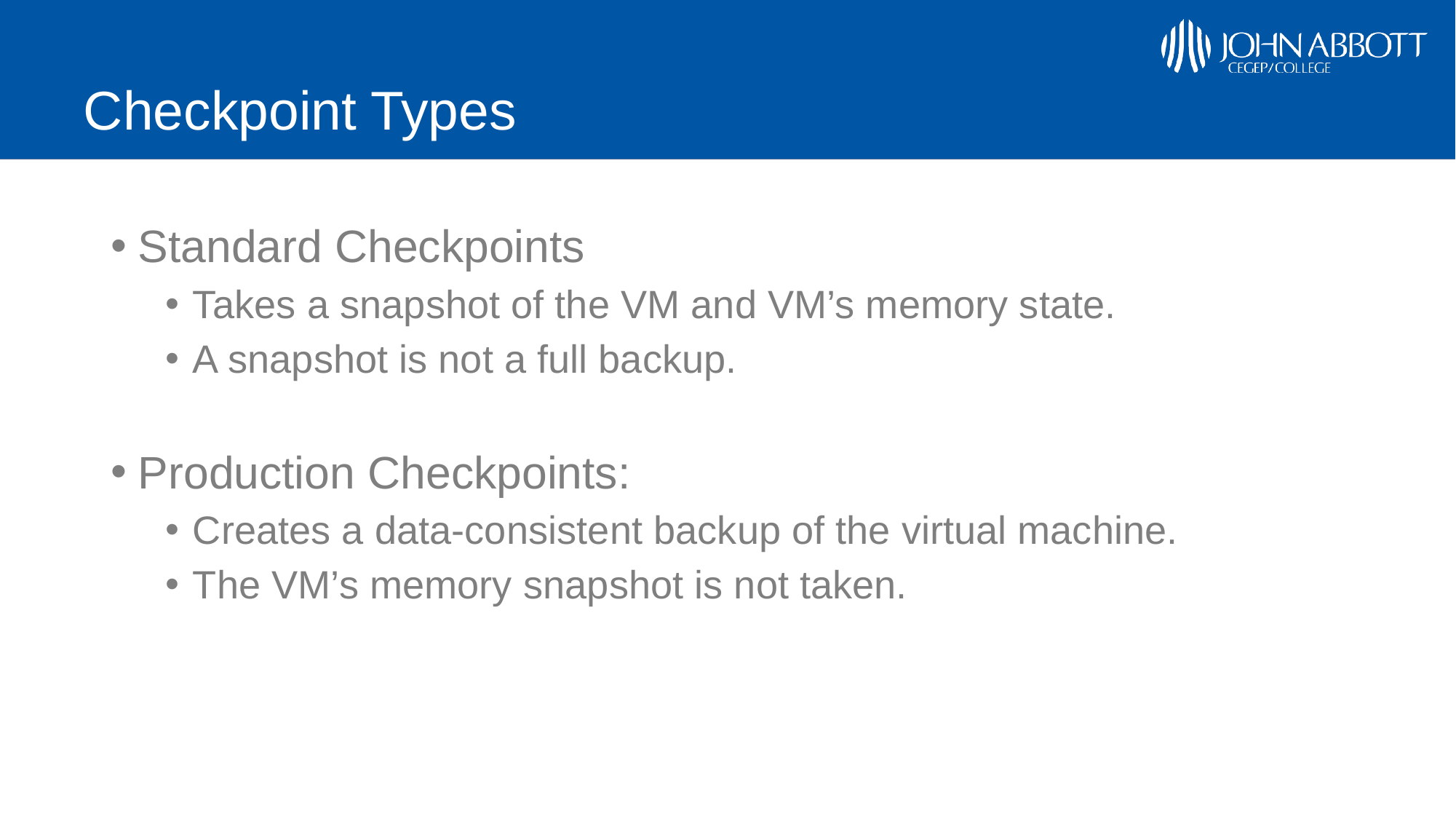

# Checkpoint Types
Standard Checkpoints
Takes a snapshot of the VM and VM’s memory state.
A snapshot is not a full backup.

Production Checkpoints:
Creates a data-consistent backup of the virtual machine.
The VM’s memory snapshot is not taken.